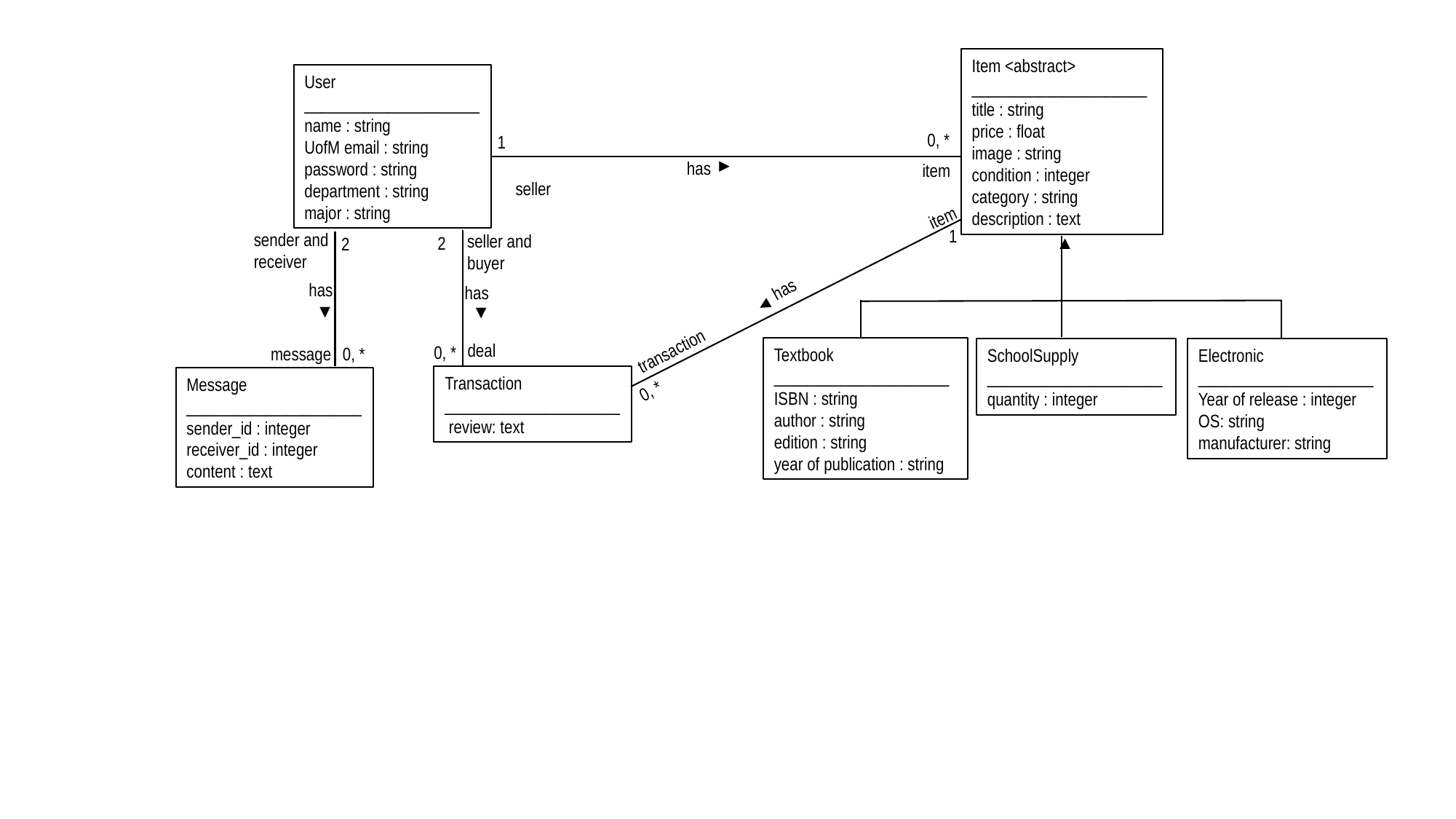

Item <abstract>
_____________________
title : string
price : float
image : string
condition : integer
category : string
description : text
Textbook
_____________________
ISBN : string
author : string
edition : string
year of publication : string
SchoolSupply
_____________________
quantity : integer
Electronic
_____________________
Year of release : integer
OS: string
manufacturer: string
User
_____________________
name : string
UofM email : string
password : string
department : string
major : string
0, *
1
▼
has
item
seller
item
1
sender and  receiver
seller and  buyer
▲
2
2
has
has
▼
has
▼
▼
transaction
deal
0, *
message
0, *
Transaction
_____________________
 review: text
Message
_____________________
sender_id : integer
receiver_id : integer
content : text
0, *